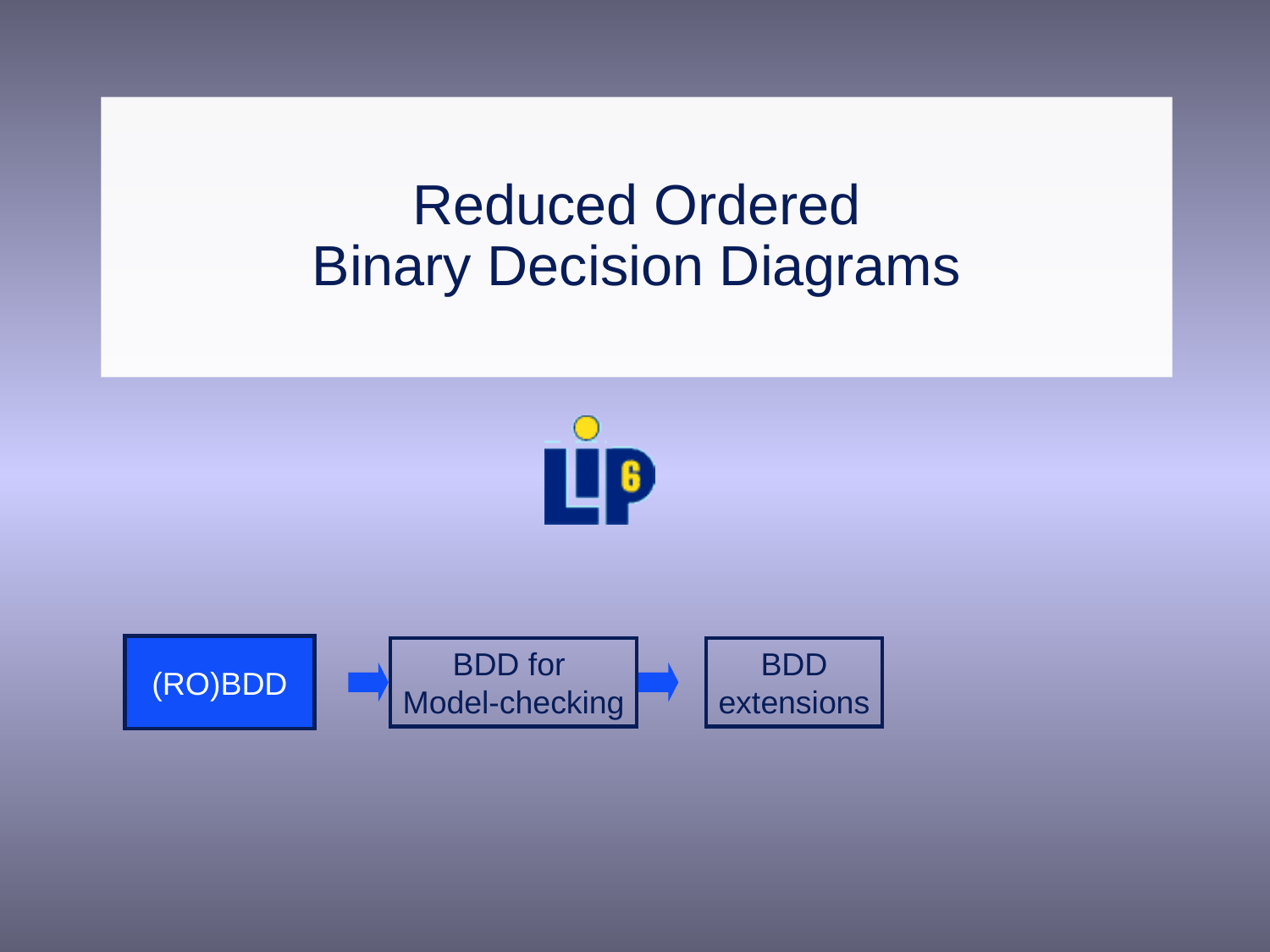

# Reduced Ordered Binary Decision Diagrams

(RO)BDD
BDD for
Model-checking
BDD
extensions